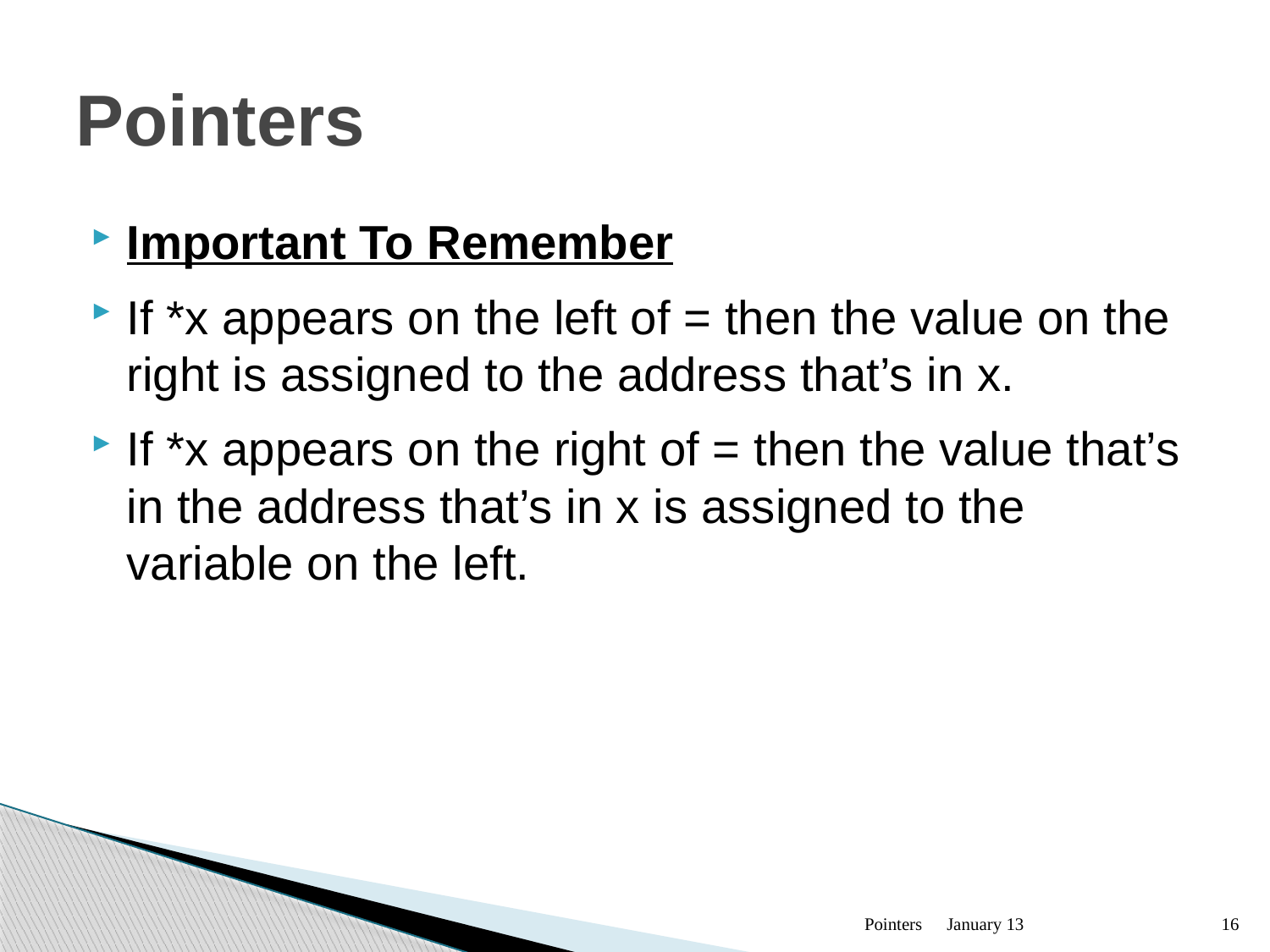

# Pointers
Important To Remember
If *x appears on the left of = then the value on the right is assigned to the address that’s in x.
If *x appears on the right of = then the value that’s in the address that’s in x is assigned to the variable on the left.
Pointers
January 13
16